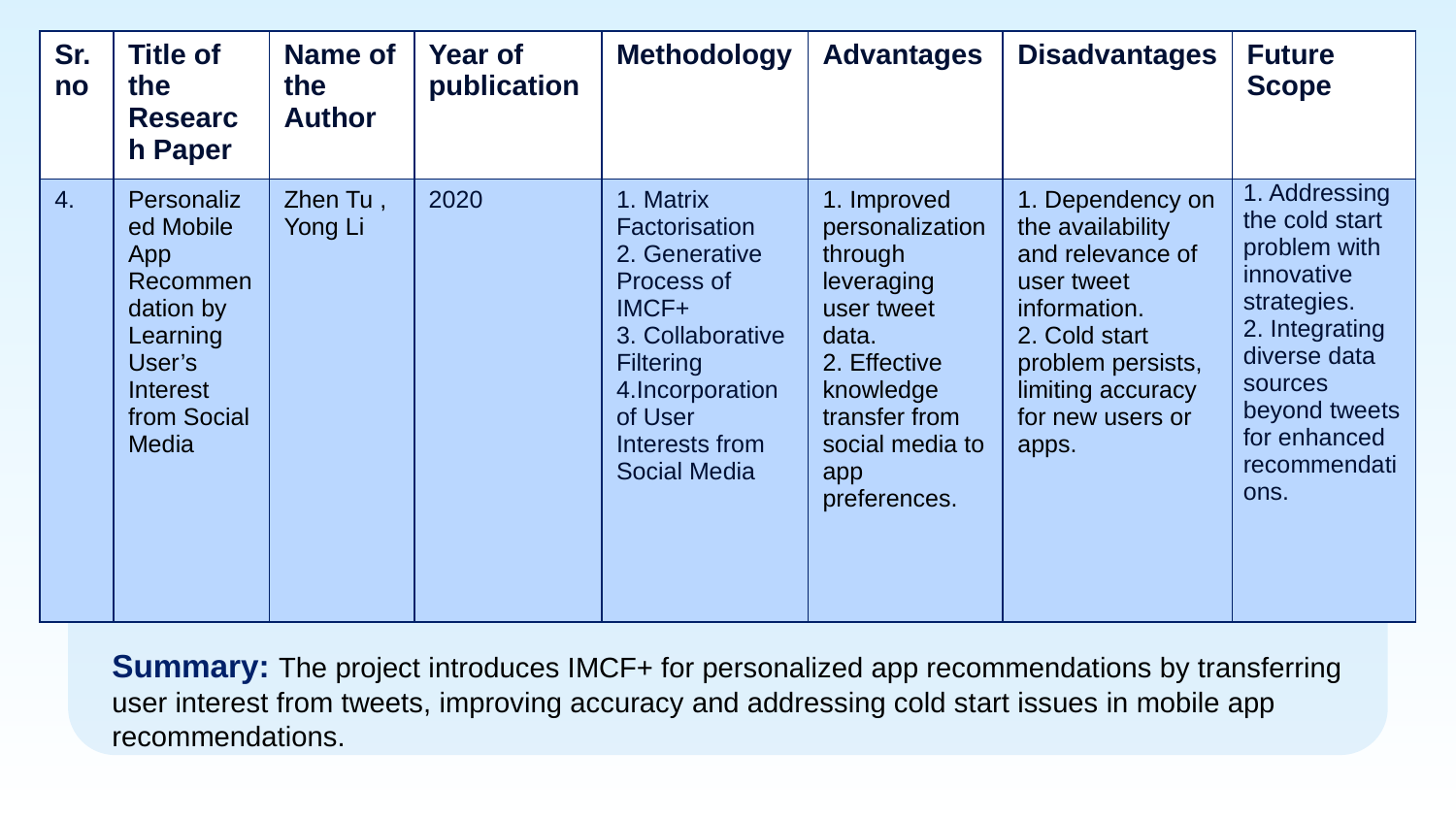

| Sr.no | Title of the Research Paper | Name of the Author | Year of publication | Methodology | Advantages | Disadvantages | Future Scope |
| --- | --- | --- | --- | --- | --- | --- | --- |
| 4. | Personalized Mobile App Recommendation by Learning User’s Interest from Social Media | Zhen Tu , Yong Li | 2020 | 1. Matrix Factorisation 2. Generative Process of IMCF+ 3. Collaborative Filtering 4.Incorporation of User Interests from Social Media | 1. Improved personalization through leveraging user tweet data. 2. Effective knowledge transfer from social media to app preferences. | 1. Dependency on the availability and relevance of user tweet information. 2. Cold start problem persists, limiting accuracy for new users or apps. | 1. Addressing the cold start problem with innovative strategies. 2. Integrating diverse data sources beyond tweets for enhanced recommendations. |
Summary: The project introduces IMCF+ for personalized app recommendations by transferring user interest from tweets, improving accuracy and addressing cold start issues in mobile app recommendations.